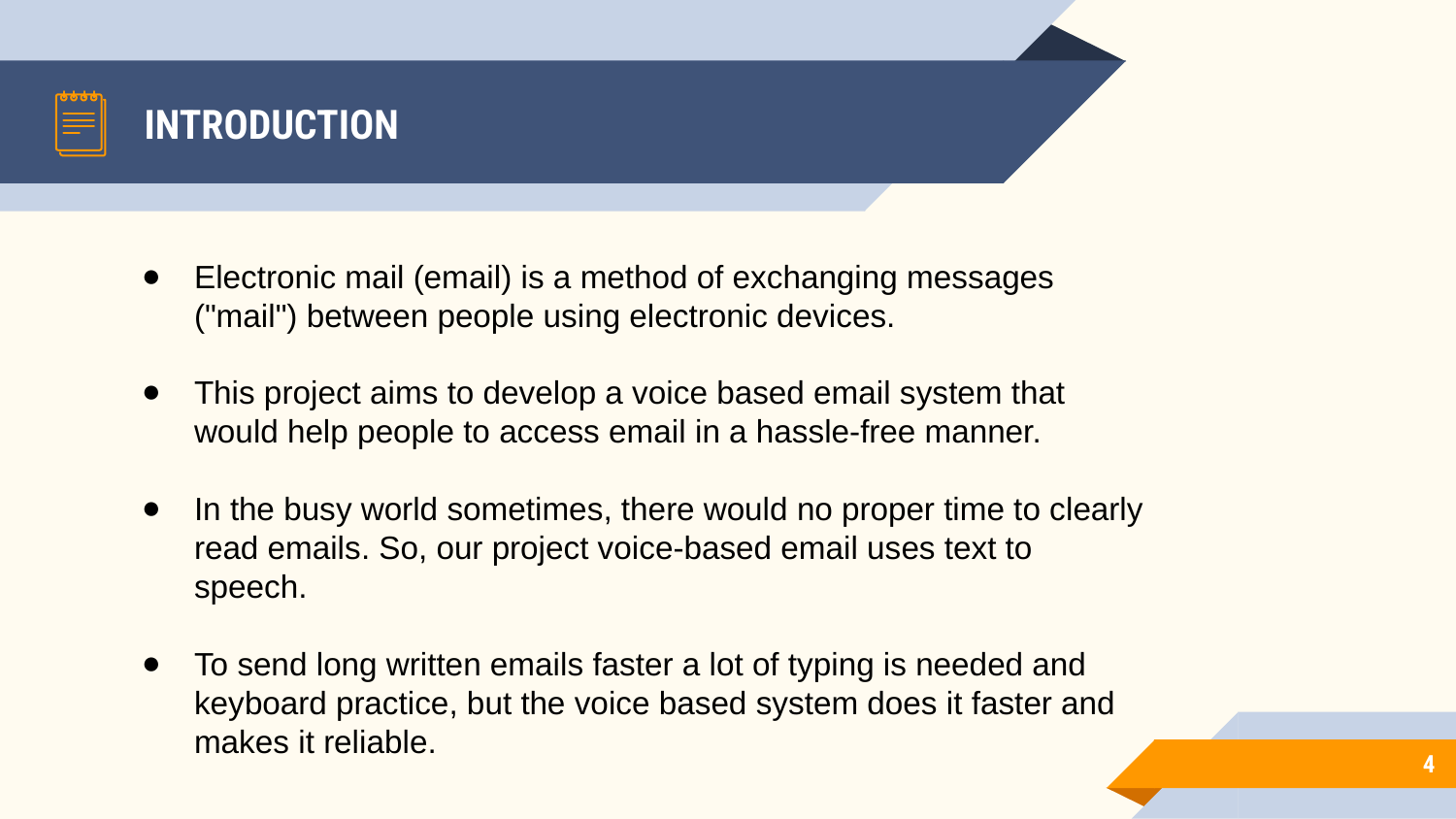

# INTRODUCTION

Electronic mail (email) is a method of exchanging messages ("mail") between people using electronic devices.

This project aims to develop a voice based email system that would help people to access email in a hassle-free manner.

In the busy world sometimes, there would no proper time to clearly read emails. So, our project voice-based email uses text to speech.

To send long written emails faster a lot of typing is needed and keyboard practice, but the voice based system does it faster and makes it reliable.
4